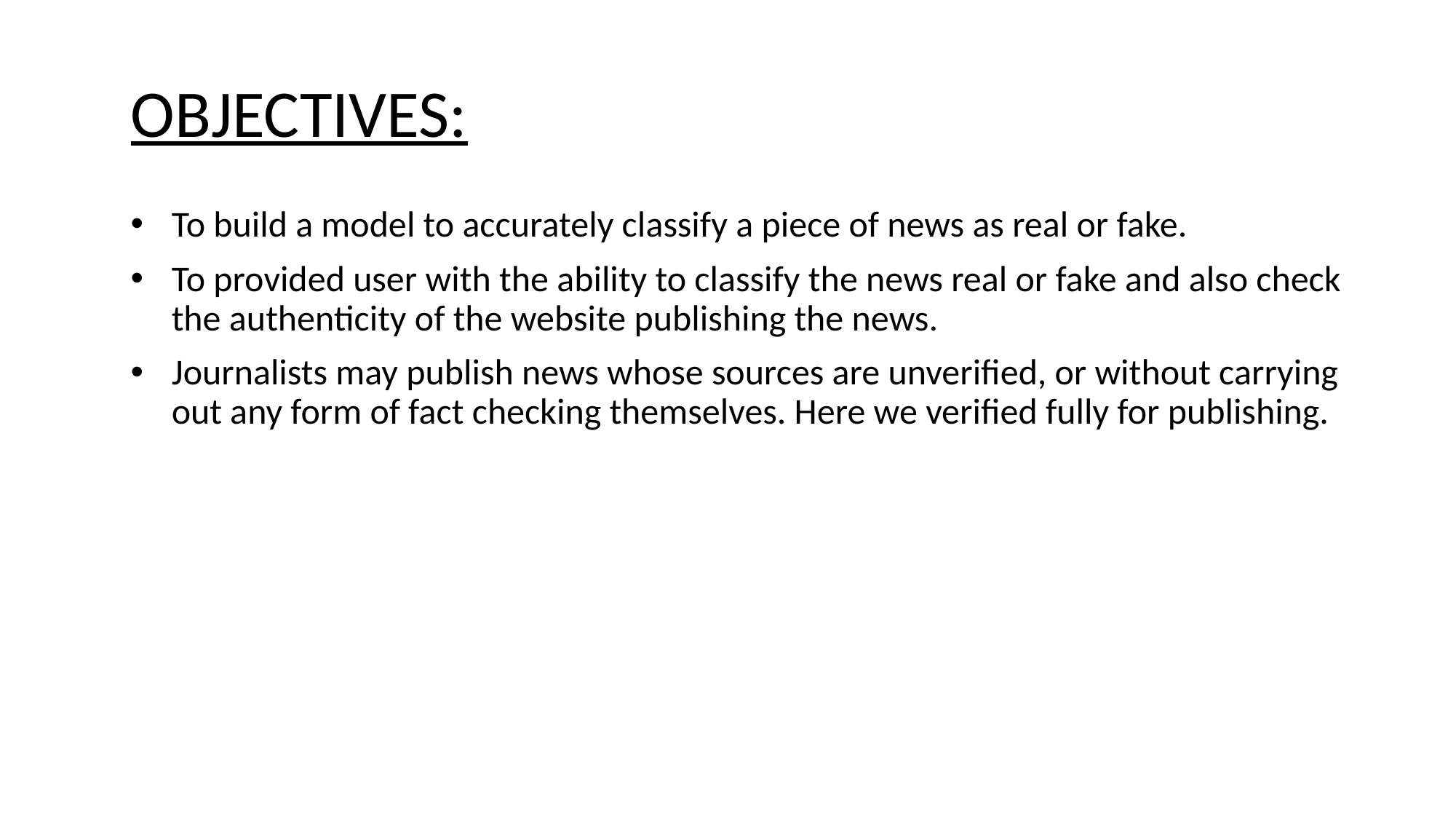

# OBJECTIVES:
To build a model to accurately classify a piece of news as real or fake.
To provided user with the ability to classify the news real or fake and also check the authenticity of the website publishing the news.
Journalists may publish news whose sources are unverified, or without carrying out any form of fact checking themselves. Here we verified fully for publishing.